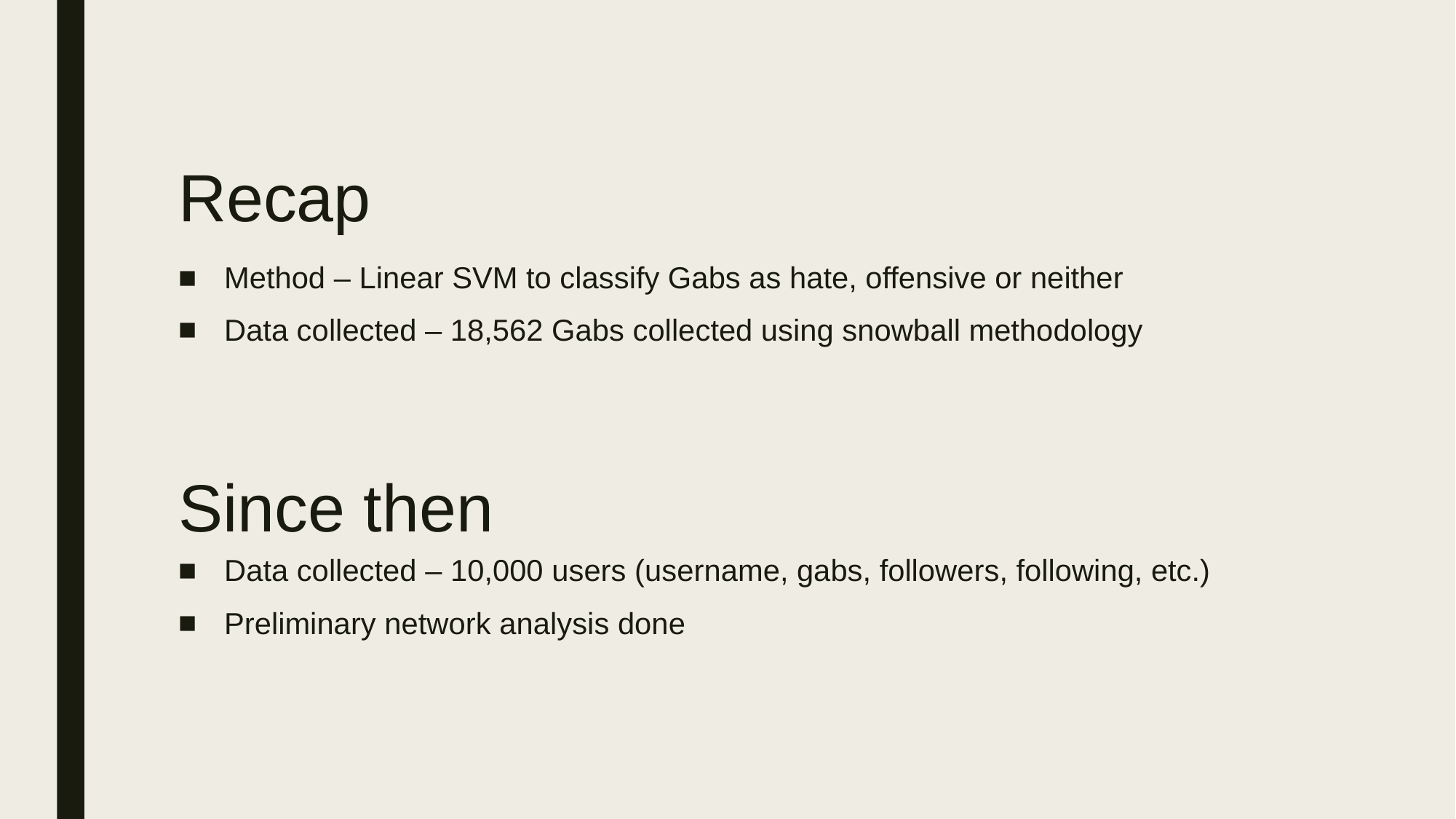

# Recap
Method – Linear SVM to classify Gabs as hate, offensive or neither
Data collected – 18,562 Gabs collected using snowball methodology

Since then
Data collected – 10,000 users (username, gabs, followers, following, etc.)
Preliminary network analysis done